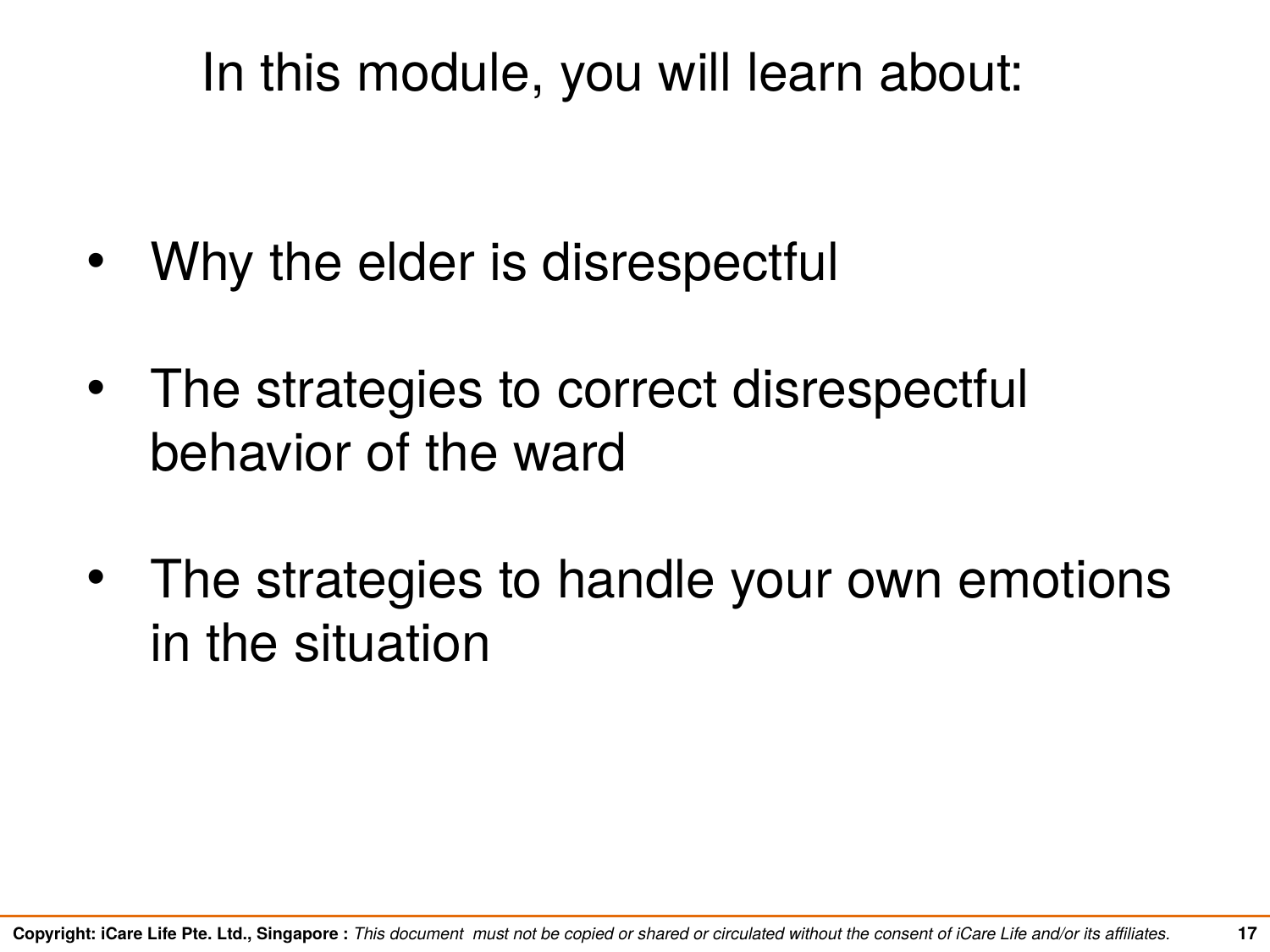

In this module, you will learn about:
Why the elder is disrespectful

The strategies to correct disrespectful behavior of the ward

The strategies to handle your own emotions in the situation
17
Copyright: iCare Life Pte. Ltd., Singapore : This document  must not be copied or shared or circulated without the consent of iCare Life and/or its affiliates.